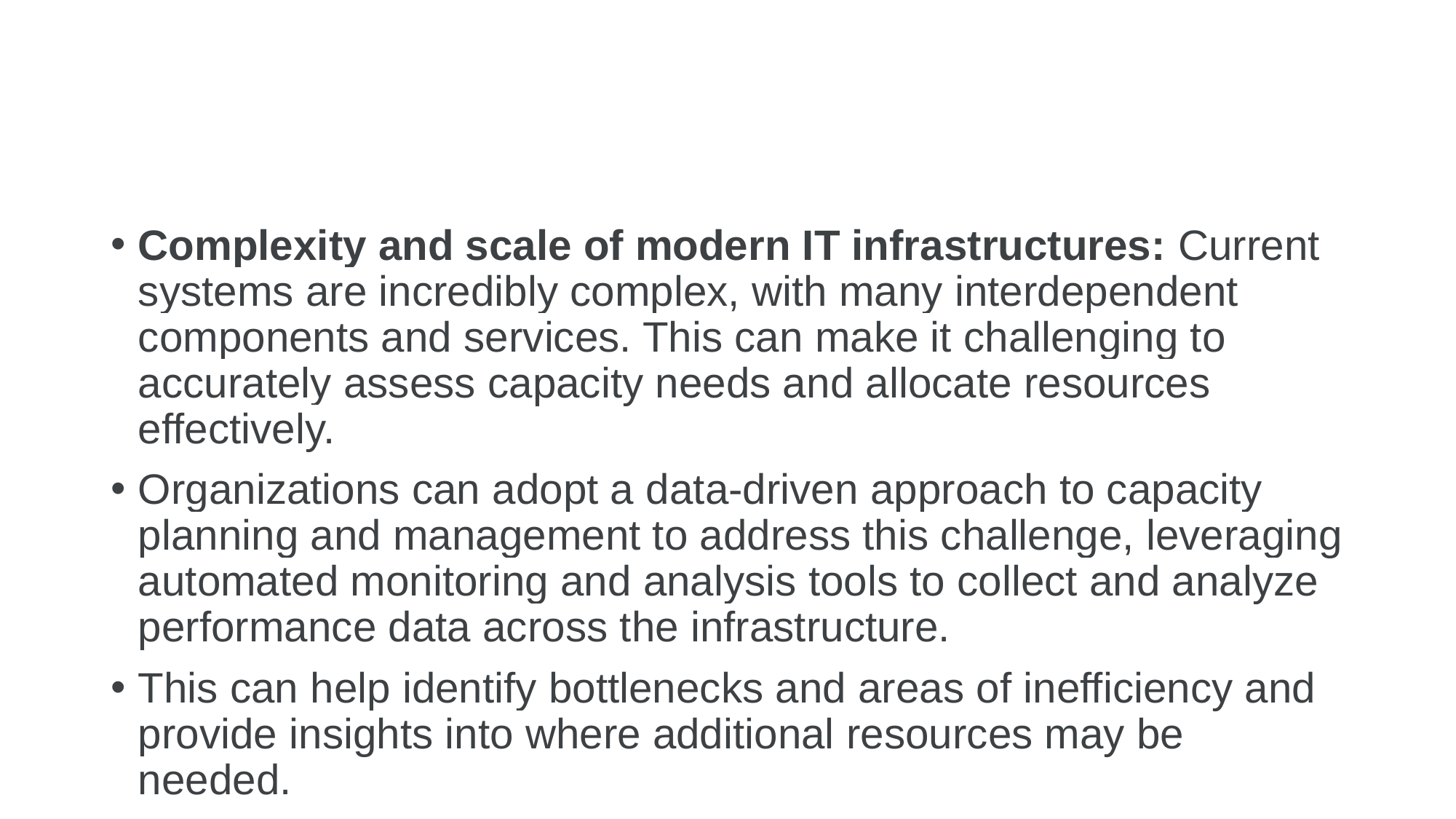

#
Complexity and scale of modern IT infrastructures: Current systems are incredibly complex, with many interdependent components and services. This can make it challenging to accurately assess capacity needs and allocate resources effectively.
Organizations can adopt a data-driven approach to capacity planning and management to address this challenge, leveraging automated monitoring and analysis tools to collect and analyze performance data across the infrastructure.
This can help identify bottlenecks and areas of inefficiency and provide insights into where additional resources may be needed.